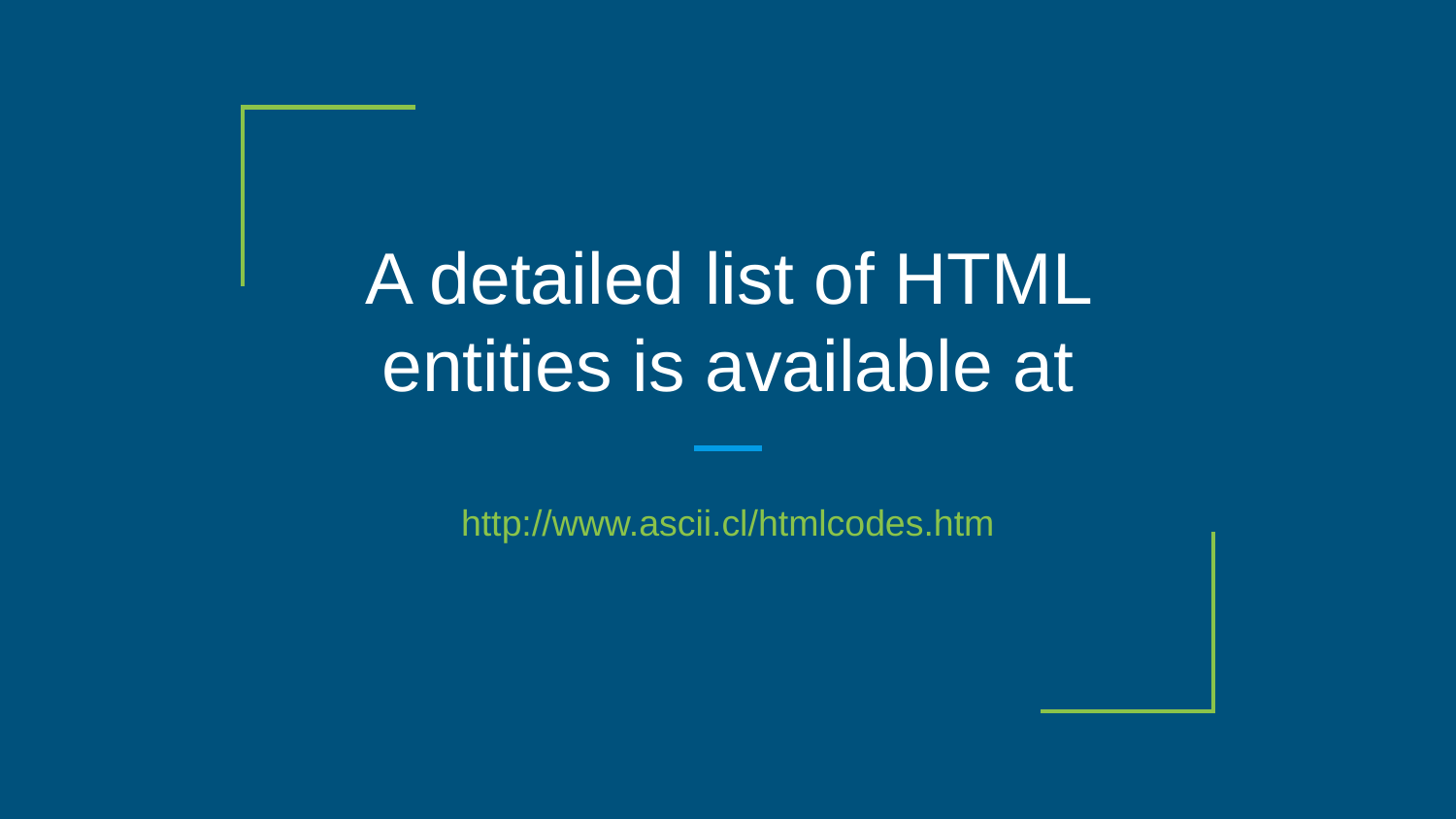

# A detailed list of HTML entities is available at
http://www.ascii.cl/htmlcodes.htm